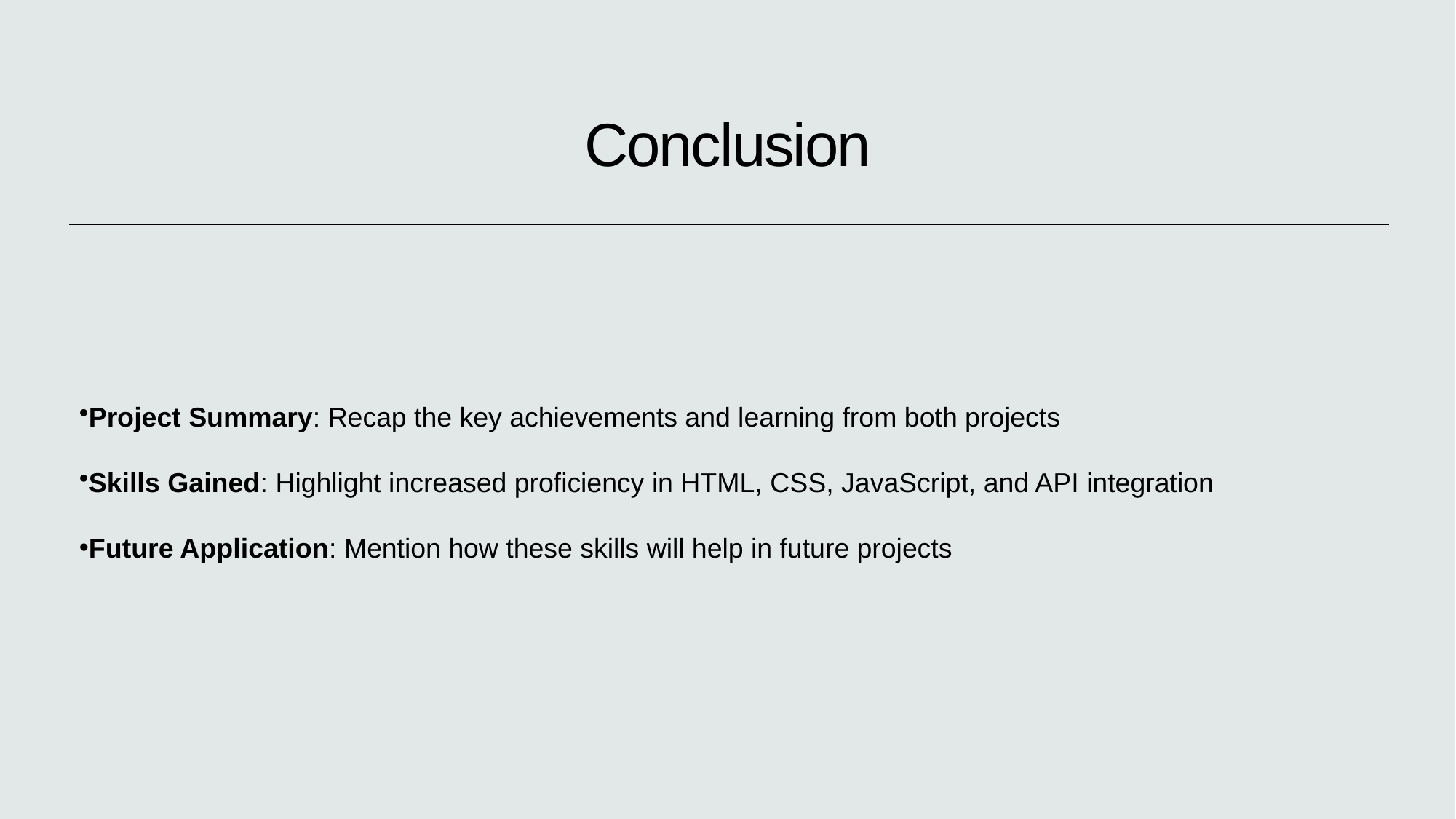

# Conclusion
Project Summary: Recap the key achievements and learning from both projects

Skills Gained: Highlight increased proficiency in HTML, CSS, JavaScript, and API integration

Future Application: Mention how these skills will help in future projects